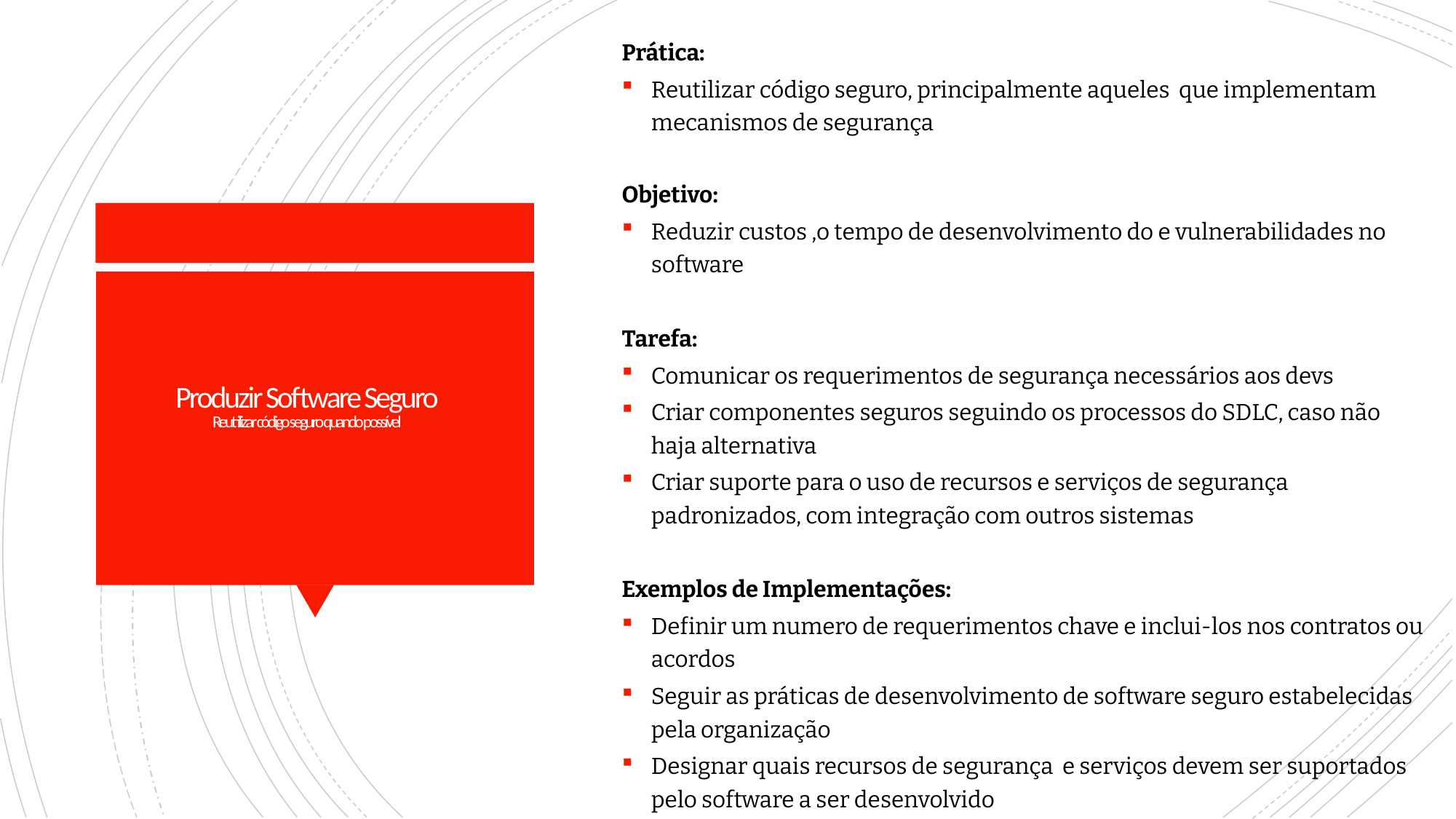

Prática:
Reutilizar código seguro, principalmente aqueles  que implementam mecanismos de segurança

Objetivo:
Reduzir custos ,o tempo de desenvolvimento do e vulnerabilidades no software

Tarefa:
Comunicar os requerimentos de segurança necessários aos devs
Criar componentes seguros seguindo os processos do SDLC, caso não haja alternativa
Criar suporte para o uso de recursos e serviços de segurança padronizados, com integração com outros sistemas

Exemplos de Implementações:
Definir um numero de requerimentos chave e inclui-los nos contratos ou acordos
Seguir as práticas de desenvolvimento de software seguro estabelecidas pela organização
Designar quais recursos de segurança  e serviços devem ser suportados pelo software a ser desenvolvido

# Produzir Software Seguro Reutilizar código seguro quando possível